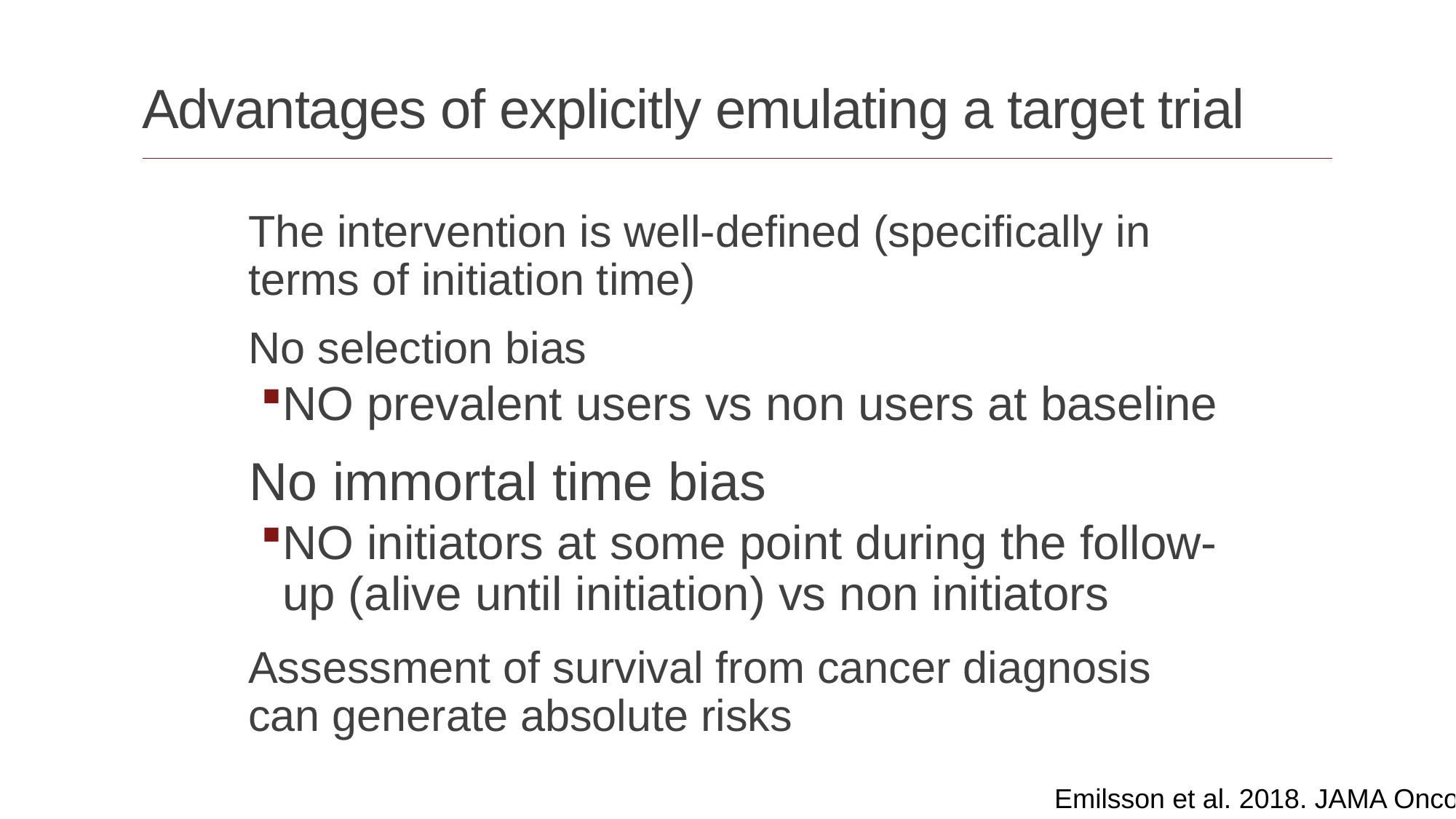

# Advantages of explicitly emulating a target trial
The intervention is well-defined (specifically in terms of initiation time)
No selection bias
NO prevalent users vs non users at baseline
No immortal time bias
NO initiators at some point during the follow-up (alive until initiation) vs non initiators
Assessment of survival from cancer diagnosis can generate absolute risks

Emilsson et al. 2018. JAMA Oncol